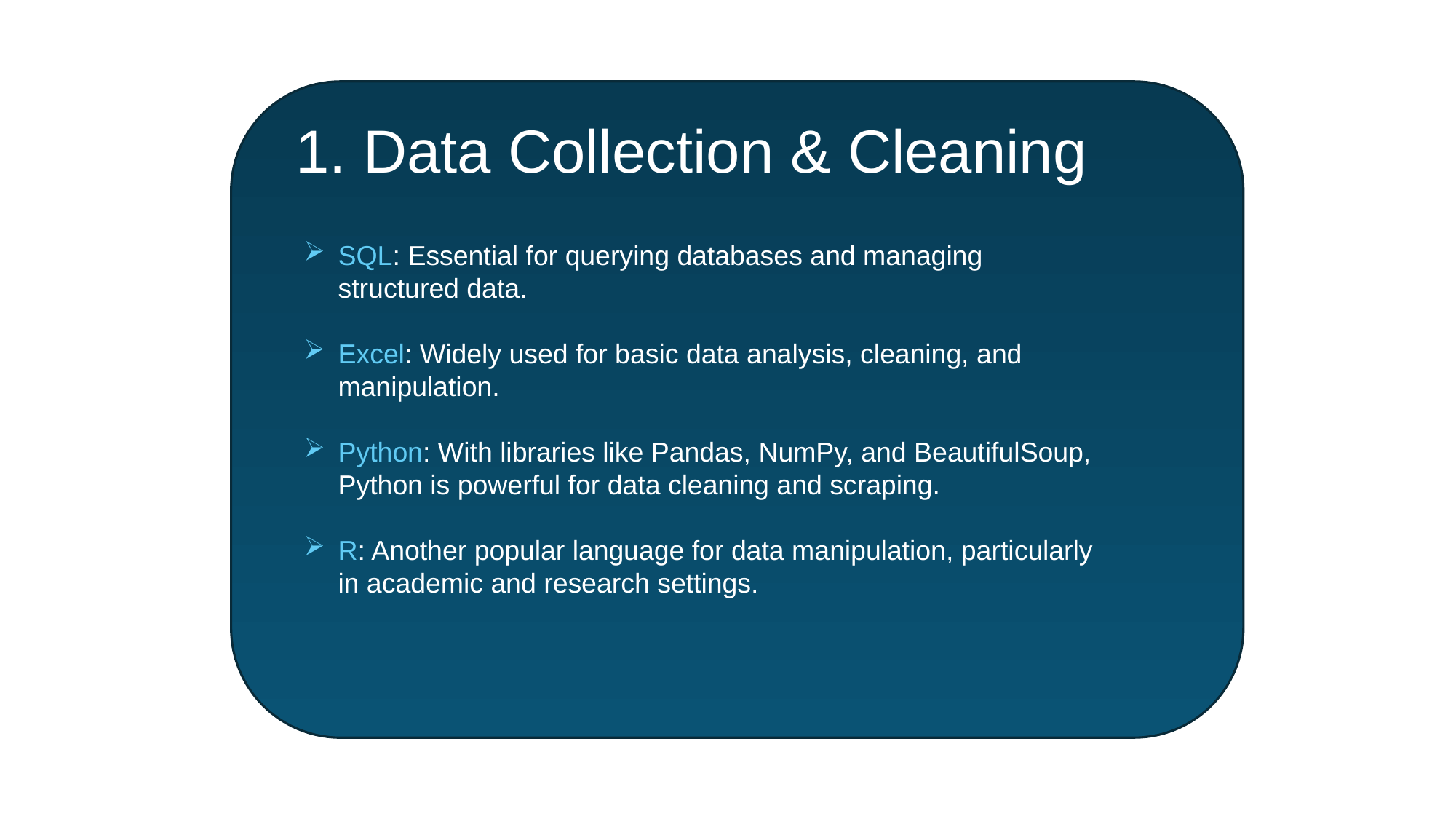

1. Data Collection & Cleaning
SQL: Essential for querying databases and managing structured data.

Excel: Widely used for basic data analysis, cleaning, and manipulation.

Python: With libraries like Pandas, NumPy, and BeautifulSoup, Python is powerful for data cleaning and scraping.

R: Another popular language for data manipulation, particularly in academic and research settings.